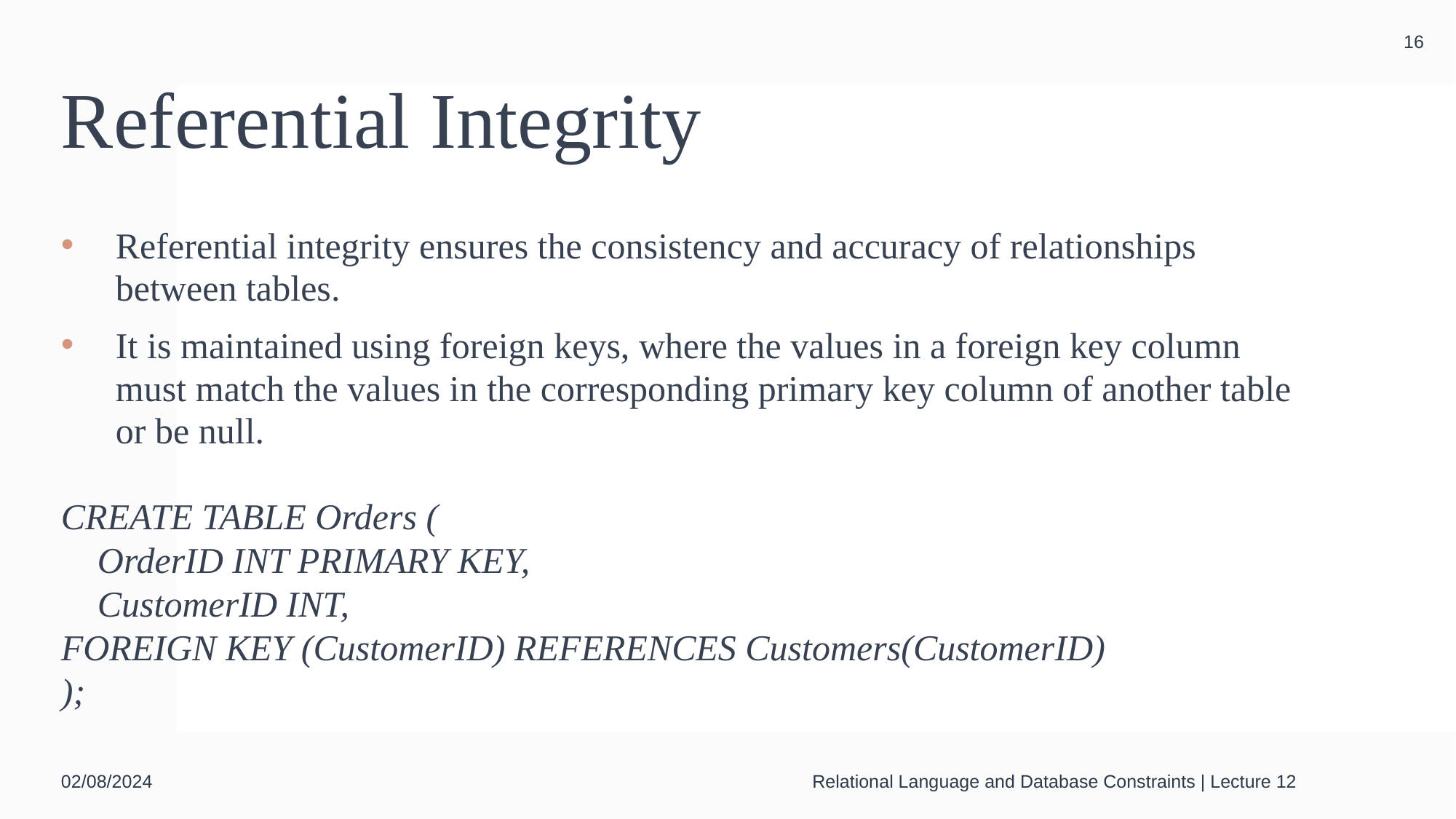

16
# Referential Integrity
Referential integrity ensures the consistency and accuracy of relationships between tables.
It is maintained using foreign keys, where the values in a foreign key column must match the values in the corresponding primary key column of another table or be null.
CREATE TABLE Orders (
    OrderID INT PRIMARY KEY,
    CustomerID INT,
FOREIGN KEY (CustomerID) REFERENCES Customers(CustomerID)
);
02/08/2024
Relational Language and Database Constraints | Lecture 12